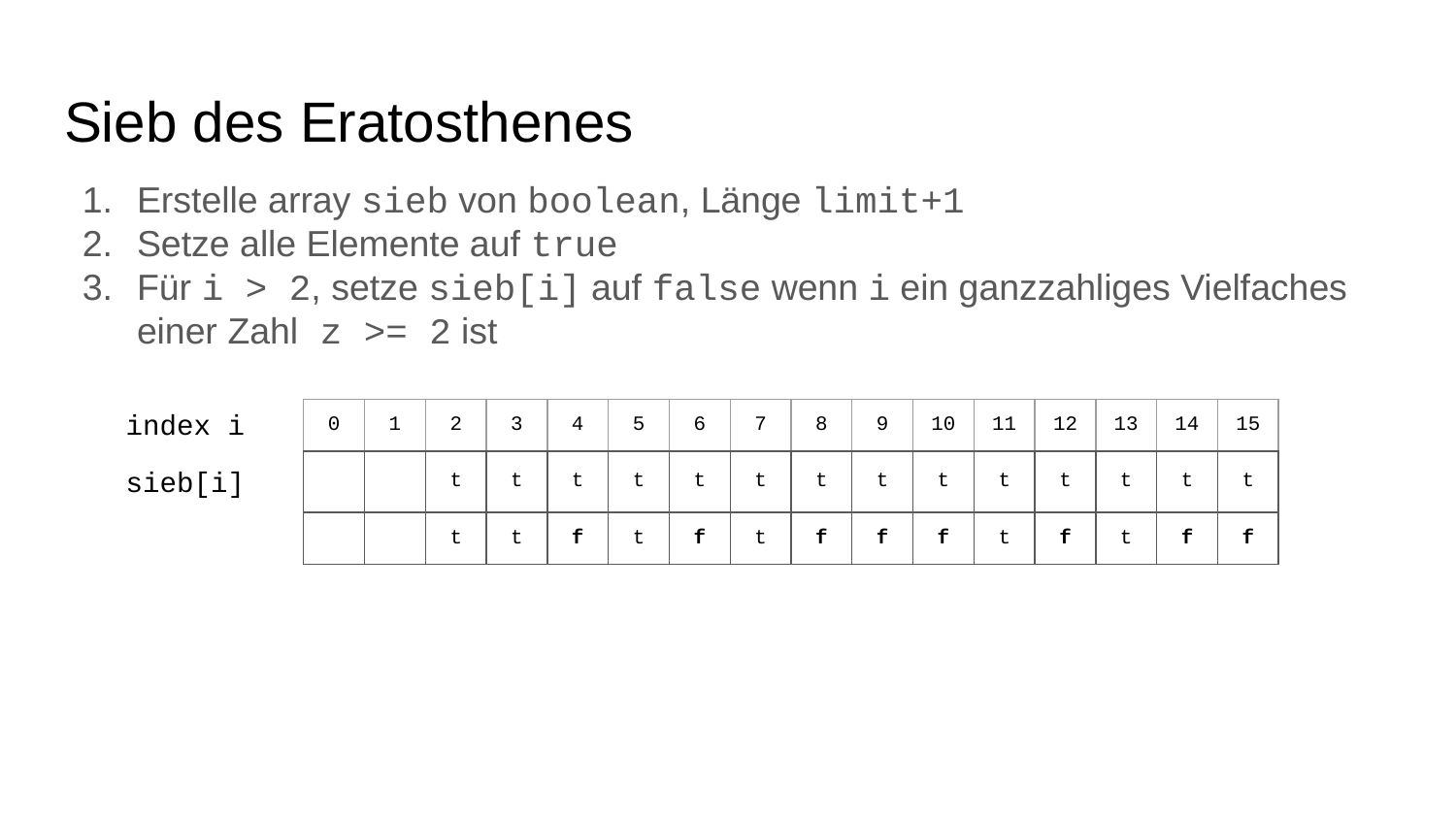

# Sieb des Eratosthenes
Erstelle array sieb von boolean, Länge limit+1
Setze alle Elemente auf true
Für i > 2, setze sieb[i] auf false wenn i ein ganzzahliges Vielfaches einer Zahl z >= 2 ist
index i
| 0 | 1 | 2 | 3 | 4 | 5 | 6 | 7 | 8 | 9 | 10 | 11 | 12 | 13 | 14 | 15 |
| --- | --- | --- | --- | --- | --- | --- | --- | --- | --- | --- | --- | --- | --- | --- | --- |
|  |  | t | t | t | t | t | t | t | t | t | t | t | t | t | t |
|  |  | t | t | f | t | f | t | f | f | f | t | f | t | f | f |
sieb[i]